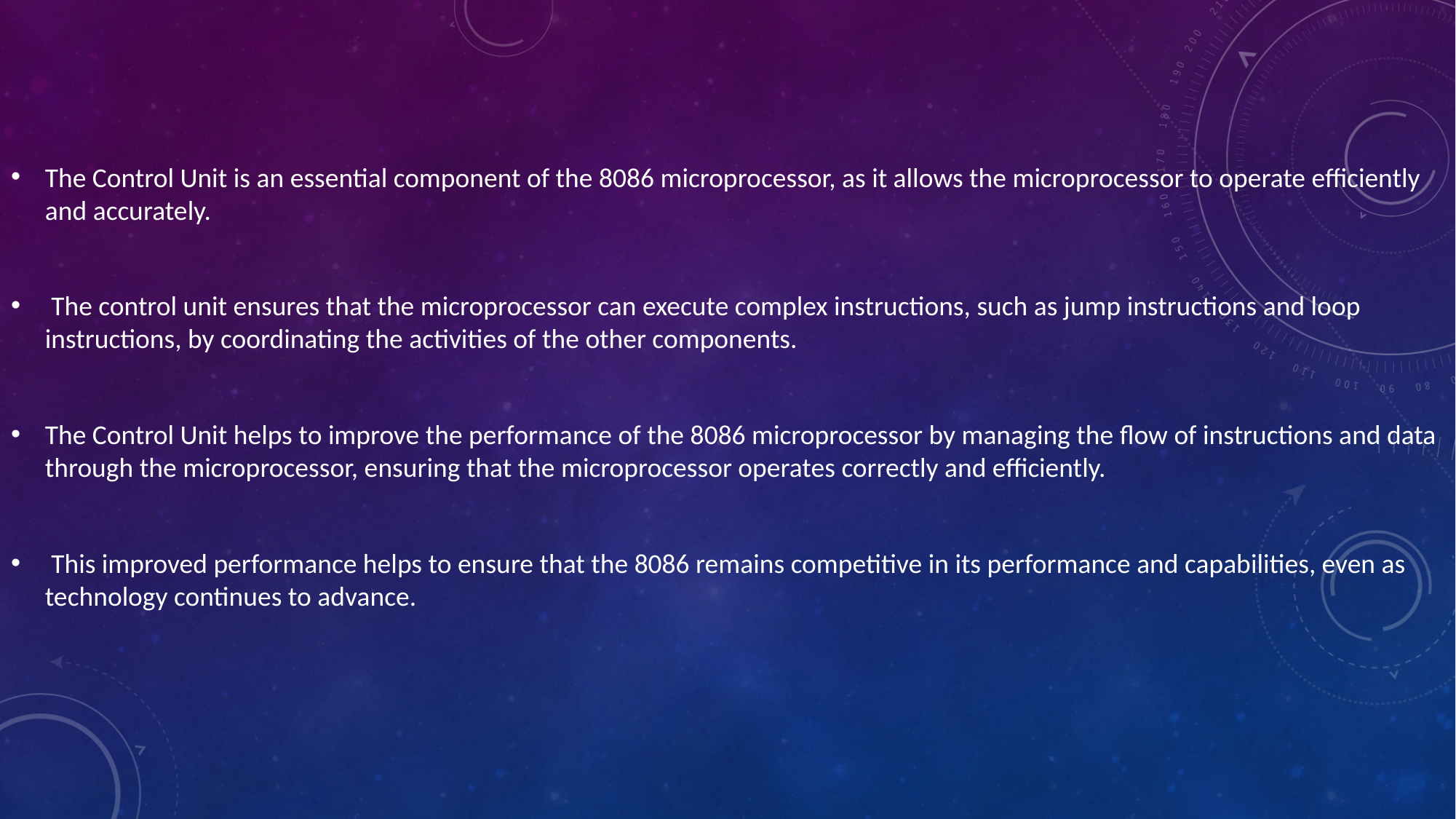

The Control Unit is an essential component of the 8086 microprocessor, as it allows the microprocessor to operate efficiently and accurately.

 The control unit ensures that the microprocessor can execute complex instructions, such as jump instructions and loop instructions, by coordinating the activities of the other components.

The Control Unit helps to improve the performance of the 8086 microprocessor by managing the flow of instructions and data through the microprocessor, ensuring that the microprocessor operates correctly and efficiently.

 This improved performance helps to ensure that the 8086 remains competitive in its performance and capabilities, even as technology continues to advance.